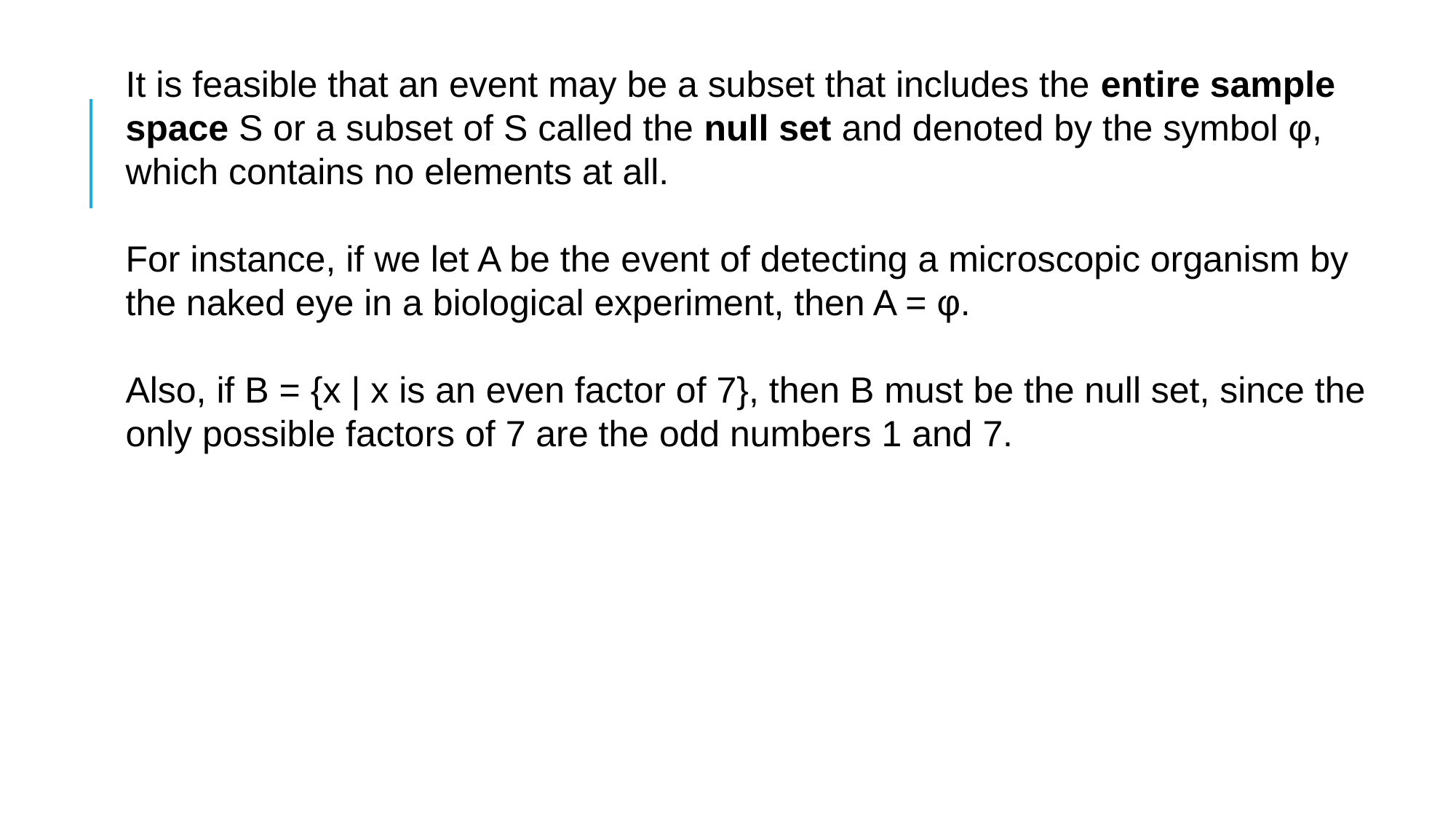

It is feasible that an event may be a subset that includes the entire sample space S or a subset of S called the null set and denoted by the symbol φ, which contains no elements at all.

For instance, if we let A be the event of detecting a microscopic organism by the naked eye in a biological experiment, then A = φ.

Also, if B = {x | x is an even factor of 7}, then B must be the null set, since the only possible factors of 7 are the odd numbers 1 and 7.